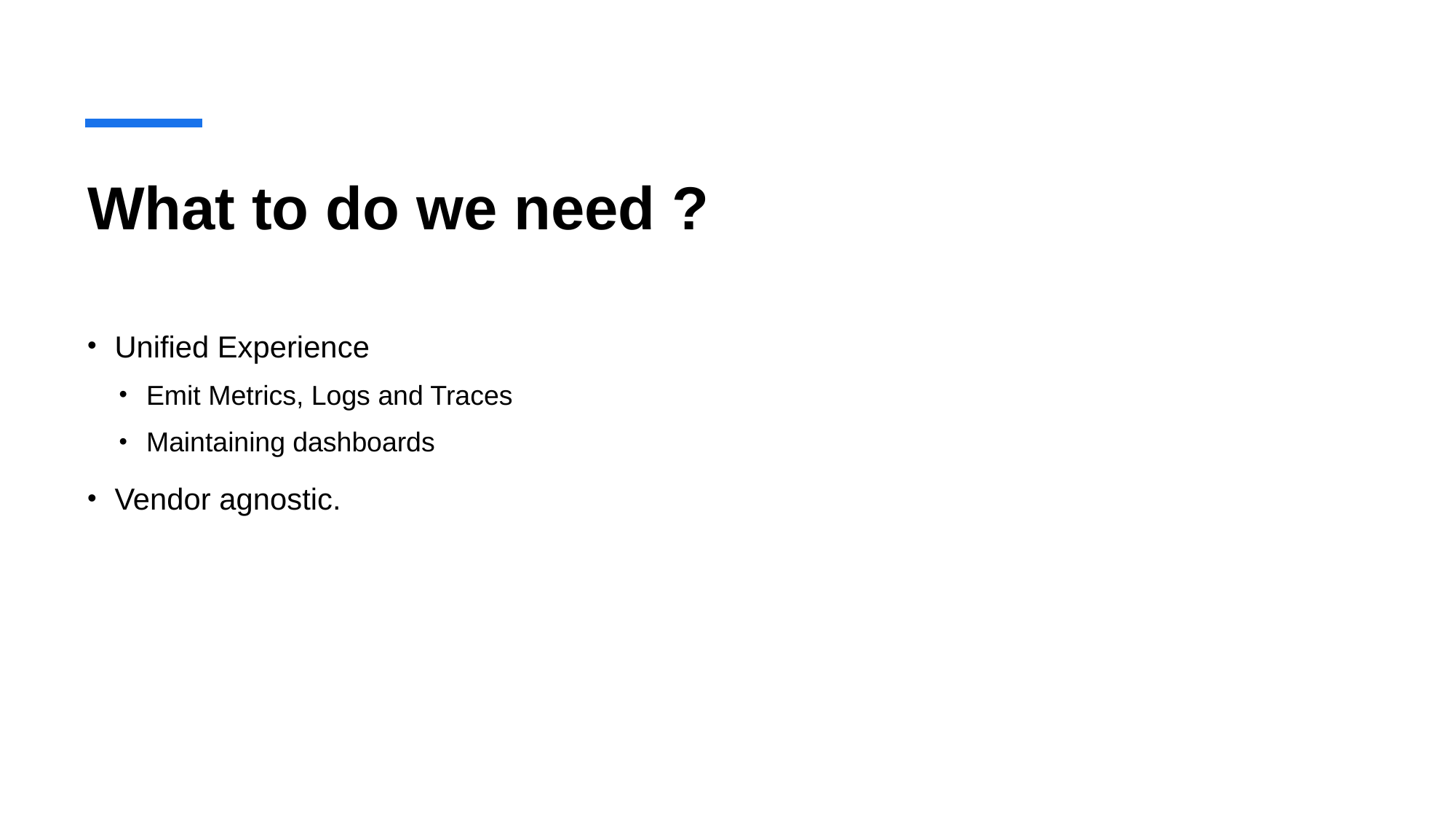

# What to do we need ?
Unified Experience
Emit Metrics, Logs and Traces
Maintaining dashboards
Vendor agnostic.